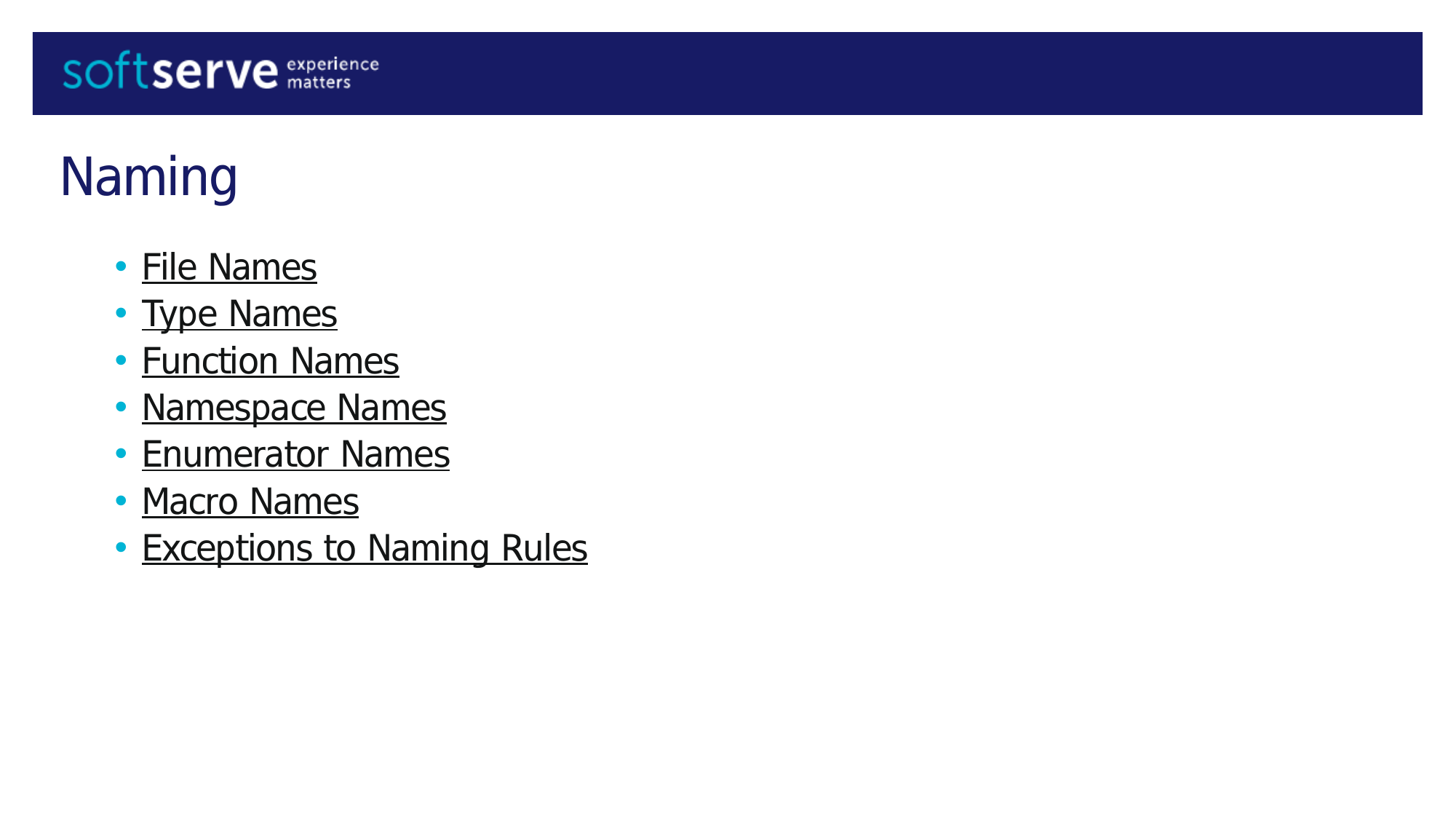

# Naming
File Names
Type Names
Function Names
Namespace Names
Enumerator Names
Macro Names
Exceptions to Naming Rules